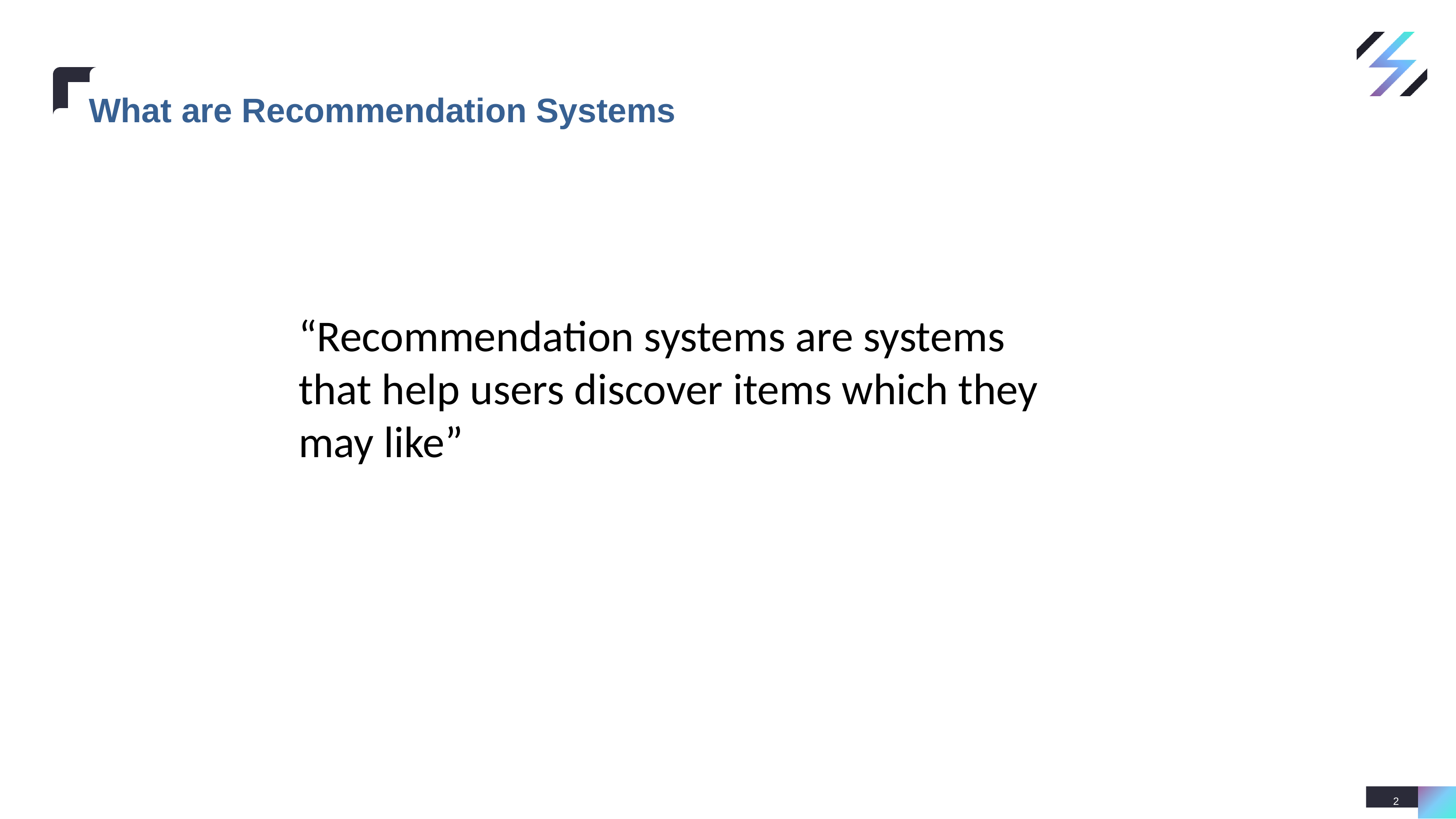

# What are Recommendation Systems

“Recommendation systems are systems that help users discover items which they may like”
2